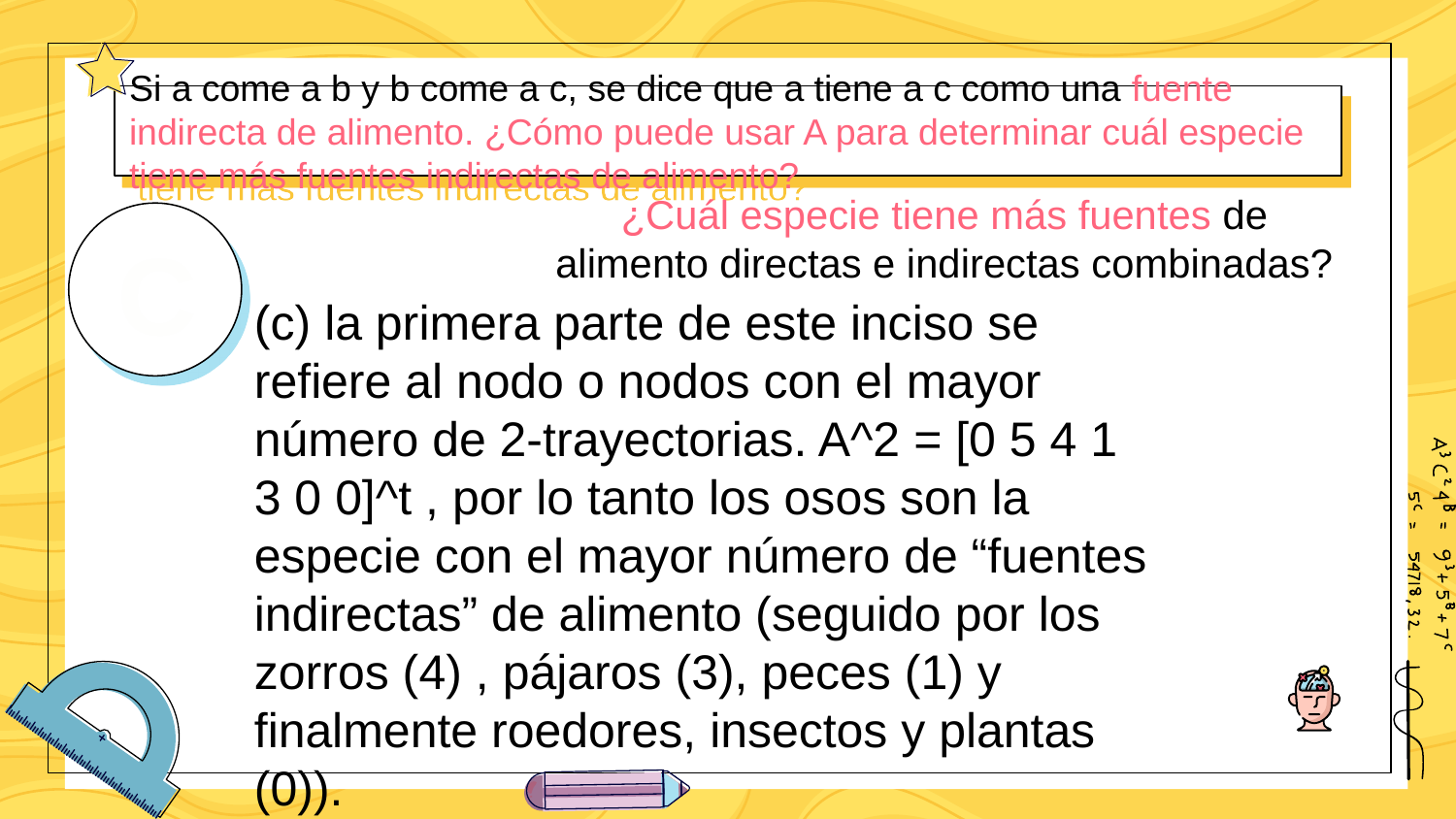

Si a come a b y b come a c, se dice que a tiene a c como una fuente indirecta de alimento. ¿Cómo puede usar A para determinar cuál especie tiene más fuentes indirectas de alimento?
¿Cuál especie tiene más fuentes de alimento directas e indirectas combinadas?

C
(c) la primera parte de este inciso se refiere al nodo o nodos con el mayor número de 2-trayectorias. A^2 = [0 5 4 1 3 0 0]^t , por lo tanto los osos son la especie con el mayor número de “fuentes indirectas” de alimento (seguido por los zorros (4) , pájaros (3), peces (1) y finalmente roedores, insectos y plantas (0)).